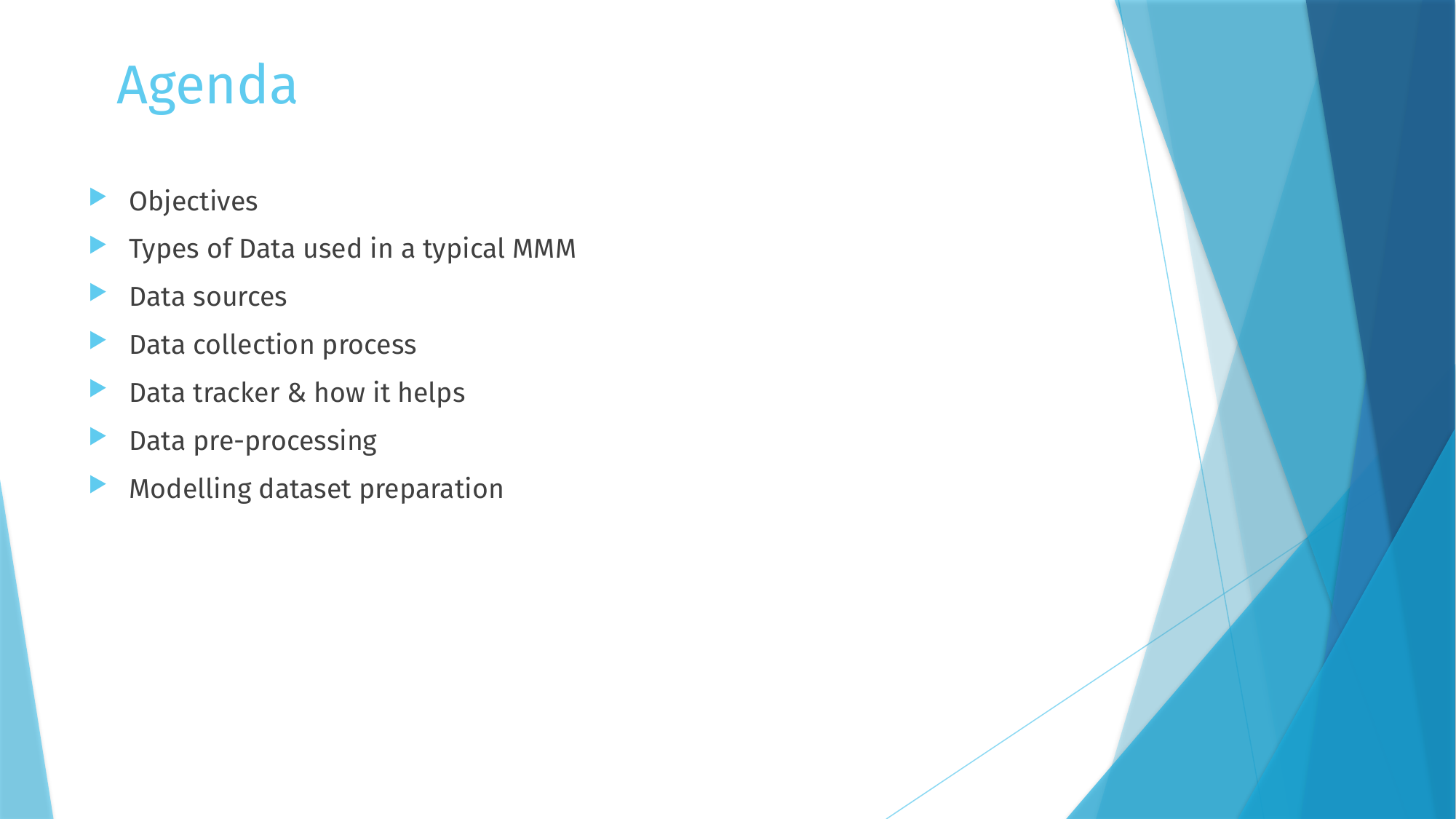

# Agenda
Objectives
Types of Data used in a typical MMM
Data sources
Data collection process
Data tracker & how it helps
Data pre-processing
Modelling dataset preparation